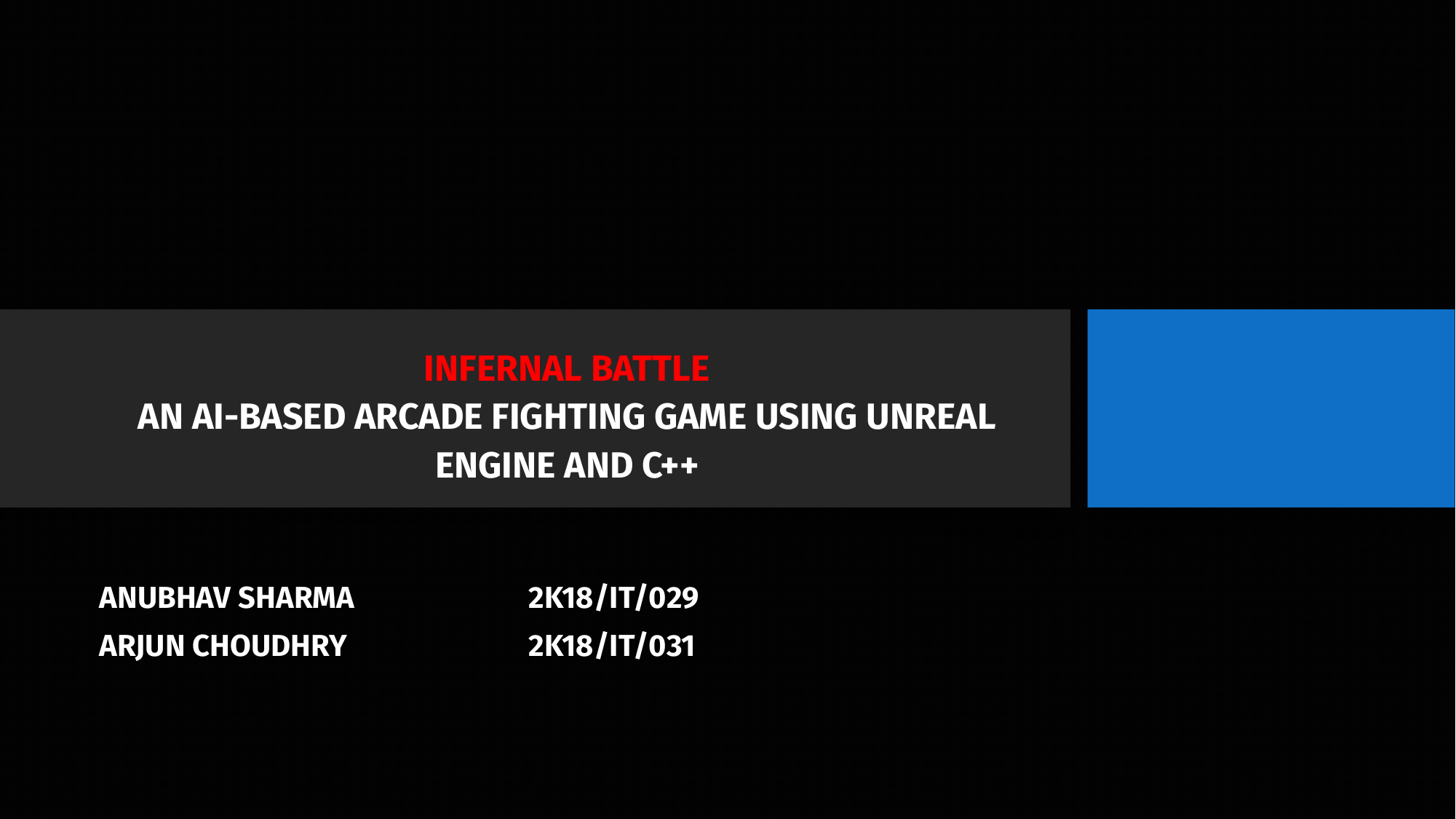

# INFERNAL BATTLE AN AI-BASED ARCADE FIGHTING GAME USING UNREAL ENGINE AND C++

 ANUBHAV SHARMA		2K18/IT/029
 ARJUN CHOUDHRY		2K18/IT/031